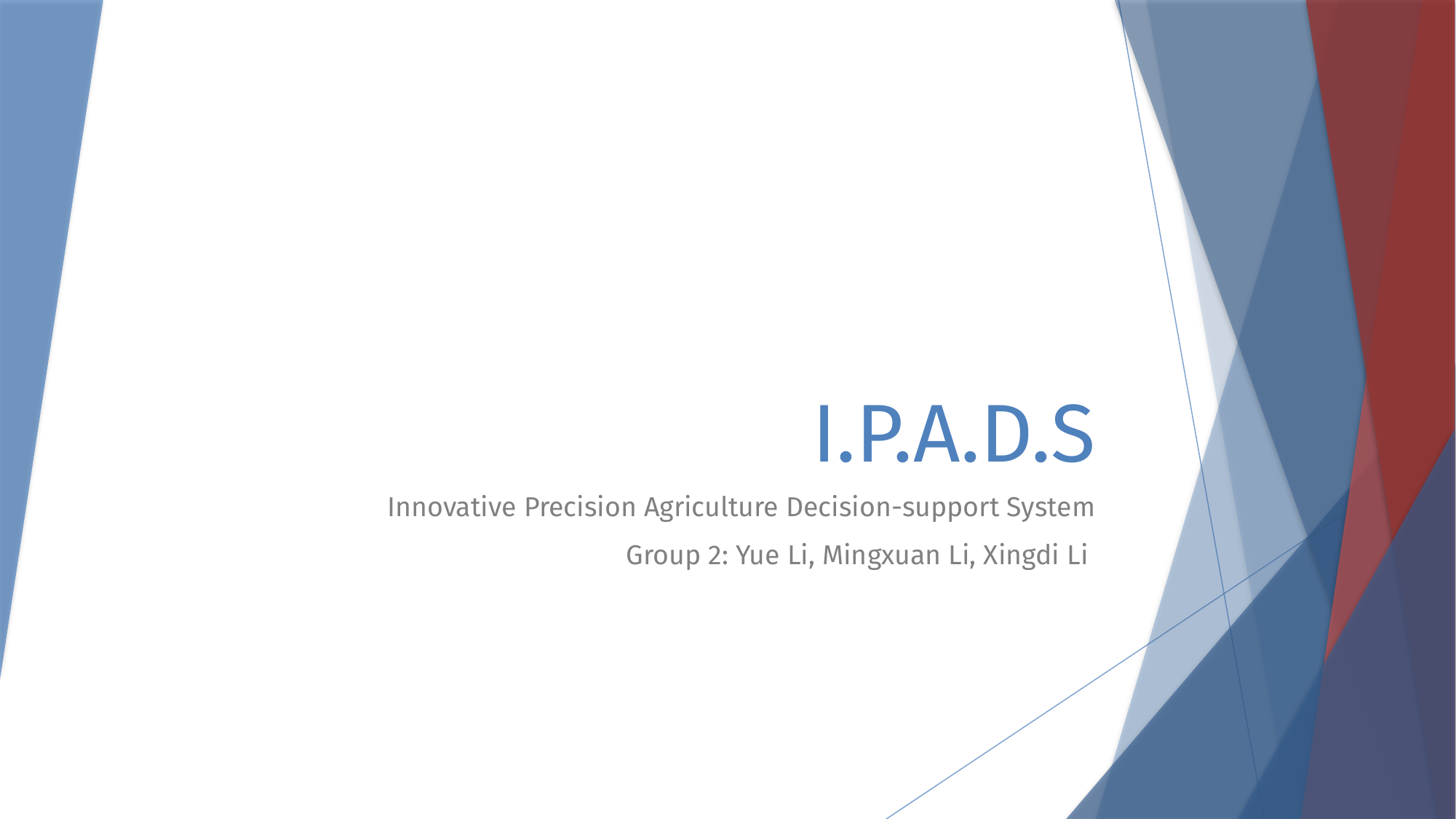

# I.P.A.D.S
Innovative Precision Agriculture Decision-support System
Group 2: Yue Li, Mingxuan Li, Xingdi Li